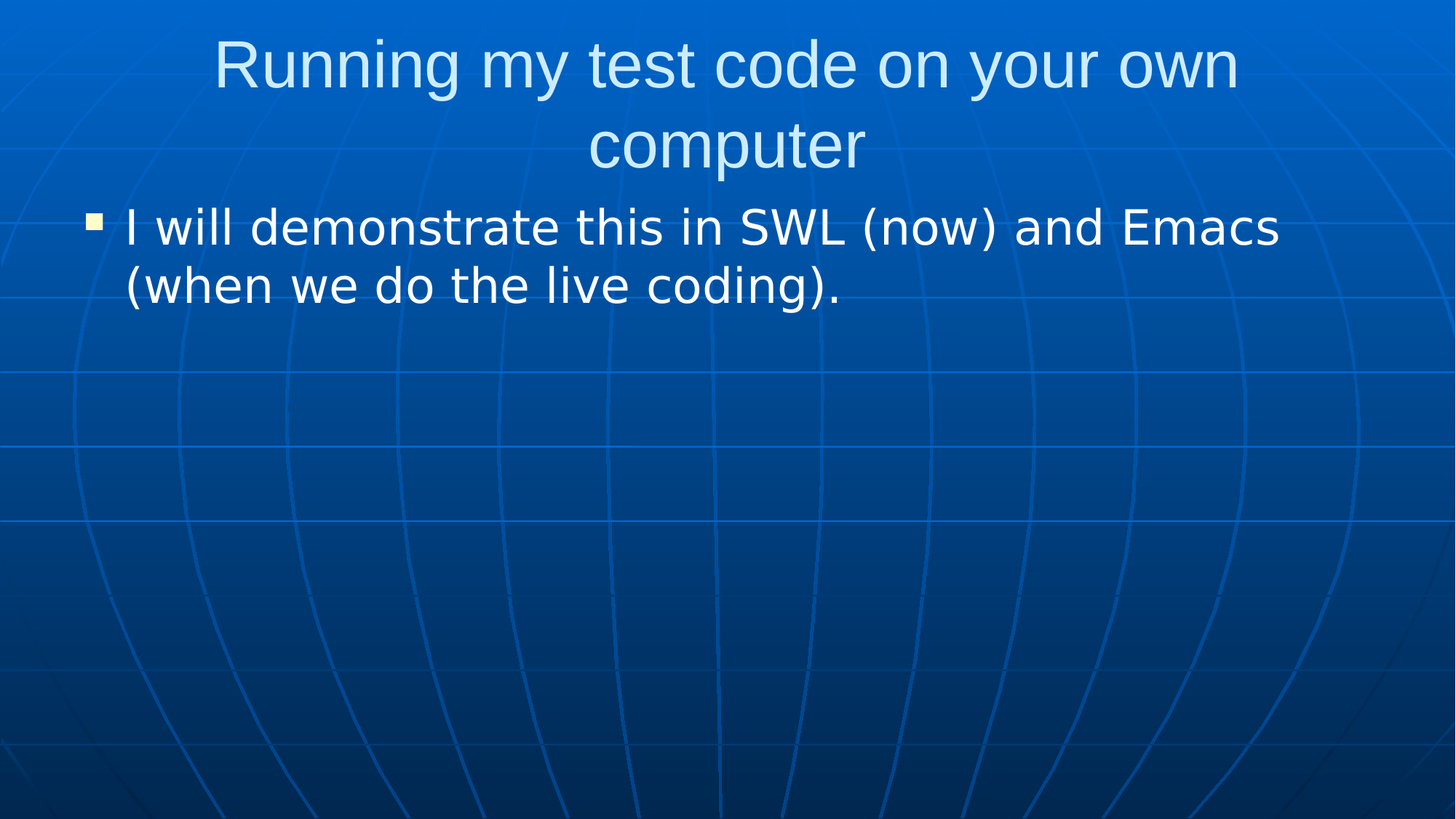

# Running my test code on your own computer
I will demonstrate this in SWL (now) and Emacs (when we do the live coding).